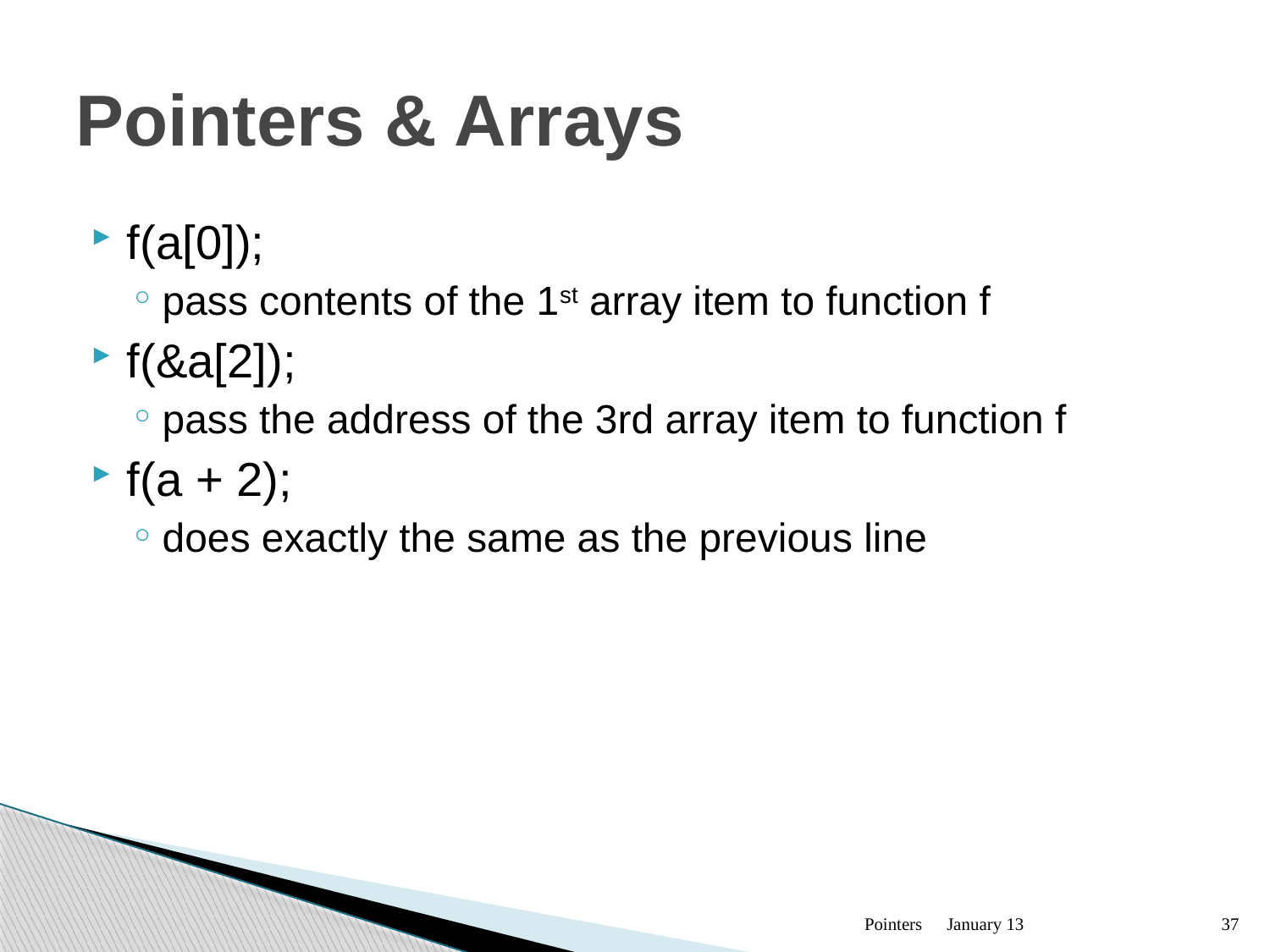

# Pointers & Arrays
f(a[0]);
pass contents of the 1st array item to function f
f(&a[2]);
pass the address of the 3rd array item to function f
f(a + 2);
does exactly the same as the previous line
Pointers
January 13
37